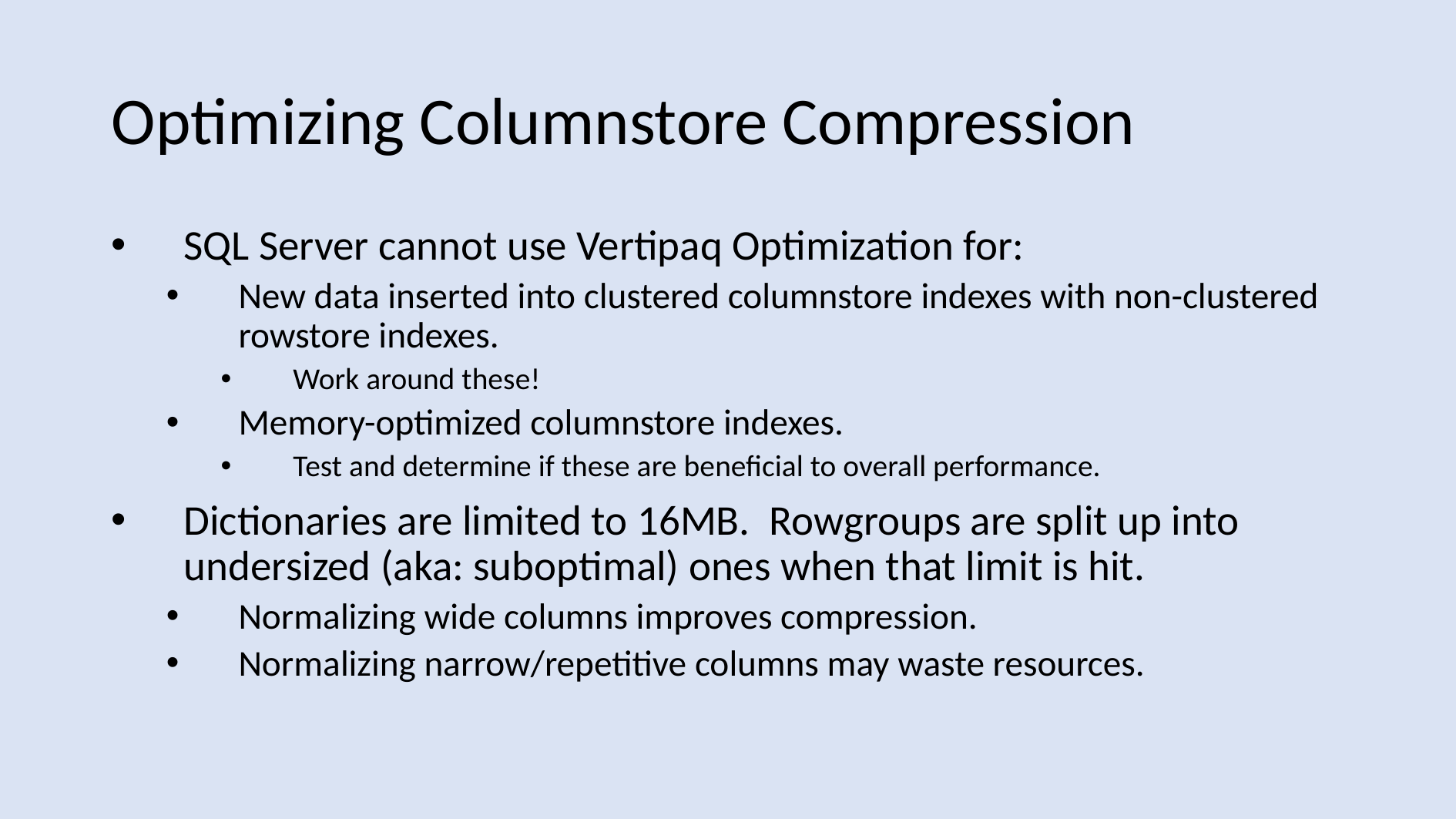

# Optimizing Columnstore Compression
SQL Server cannot use Vertipaq Optimization for:
New data inserted into clustered columnstore indexes with non-clustered rowstore indexes.
Work around these!
Memory-optimized columnstore indexes.
Test and determine if these are beneficial to overall performance.
Dictionaries are limited to 16MB.  Rowgroups are split up into undersized (aka: suboptimal) ones when that limit is hit.
Normalizing wide columns improves compression.
Normalizing narrow/repetitive columns may waste resources.